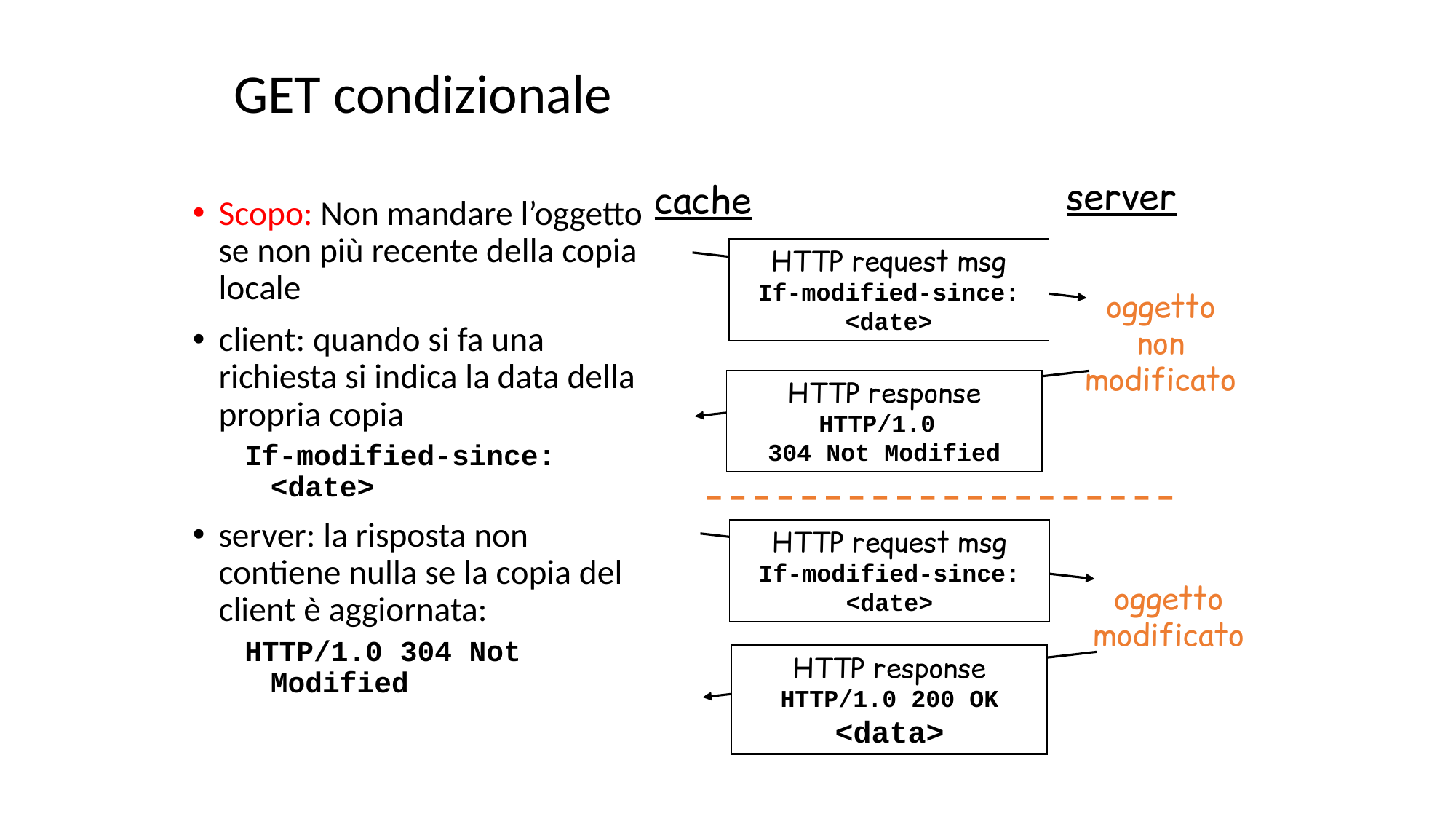

# GET condizionale
server
cache
Scopo: Non mandare l’oggetto se non più recente della copia locale
client: quando si fa una richiesta si indica la data della propria copia
If-modified-since: <date>
server: la risposta non contiene nulla se la copia del client è aggiornata:
HTTP/1.0 304 Not Modified
HTTP request msg
If-modified-since: <date>

oggetto
non
modificato
HTTP response
HTTP/1.0
304 Not Modified

HTTP request msg
If-modified-since: <date>

oggetto
modificato
HTTP response
HTTP/1.0 200 OK
<data>